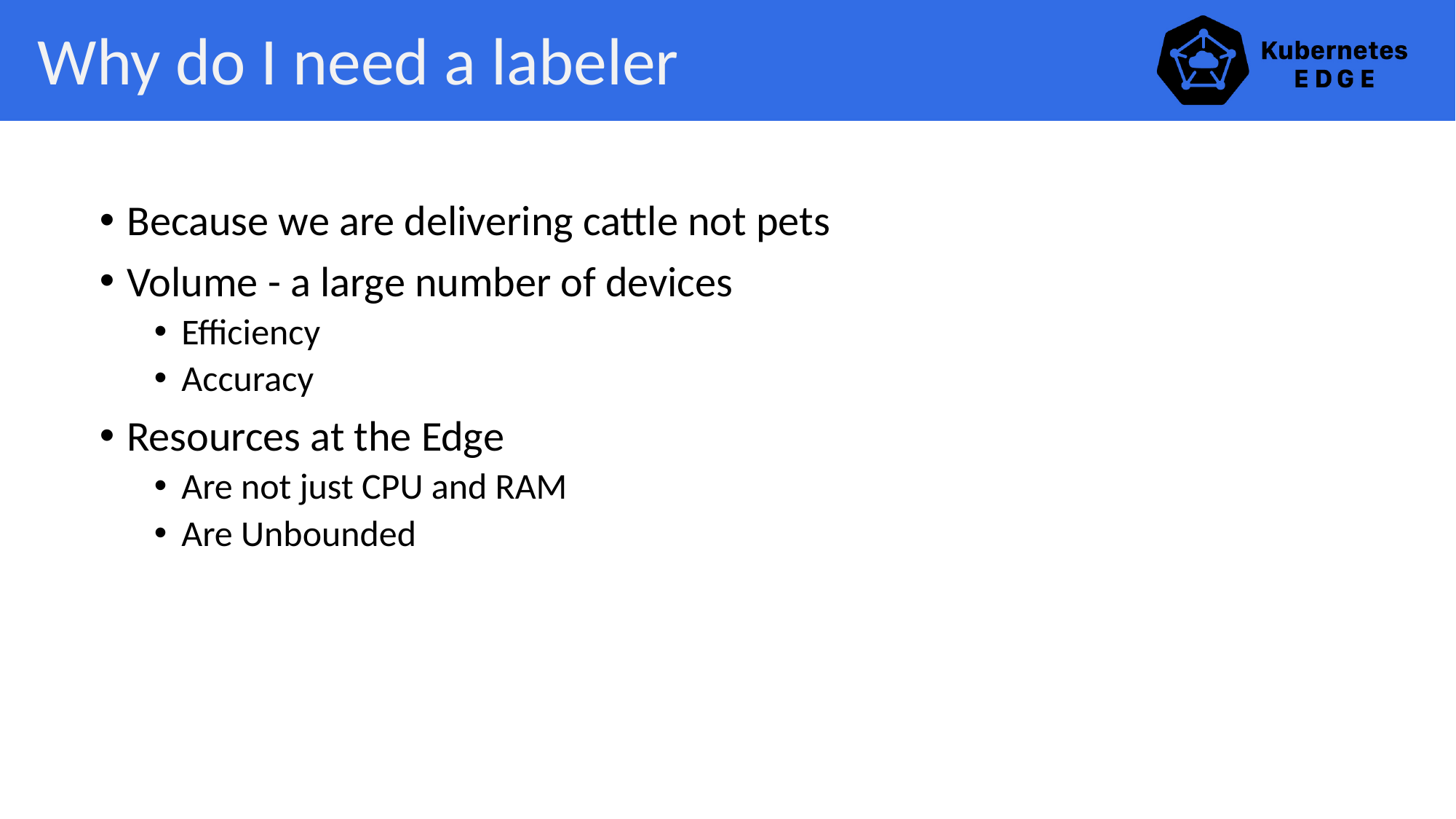

# Why do I need a labeler
Because we are delivering cattle not pets
Volume - a large number of devices
Efficiency
Accuracy
Resources at the Edge
Are not just CPU and RAM
Are Unbounded